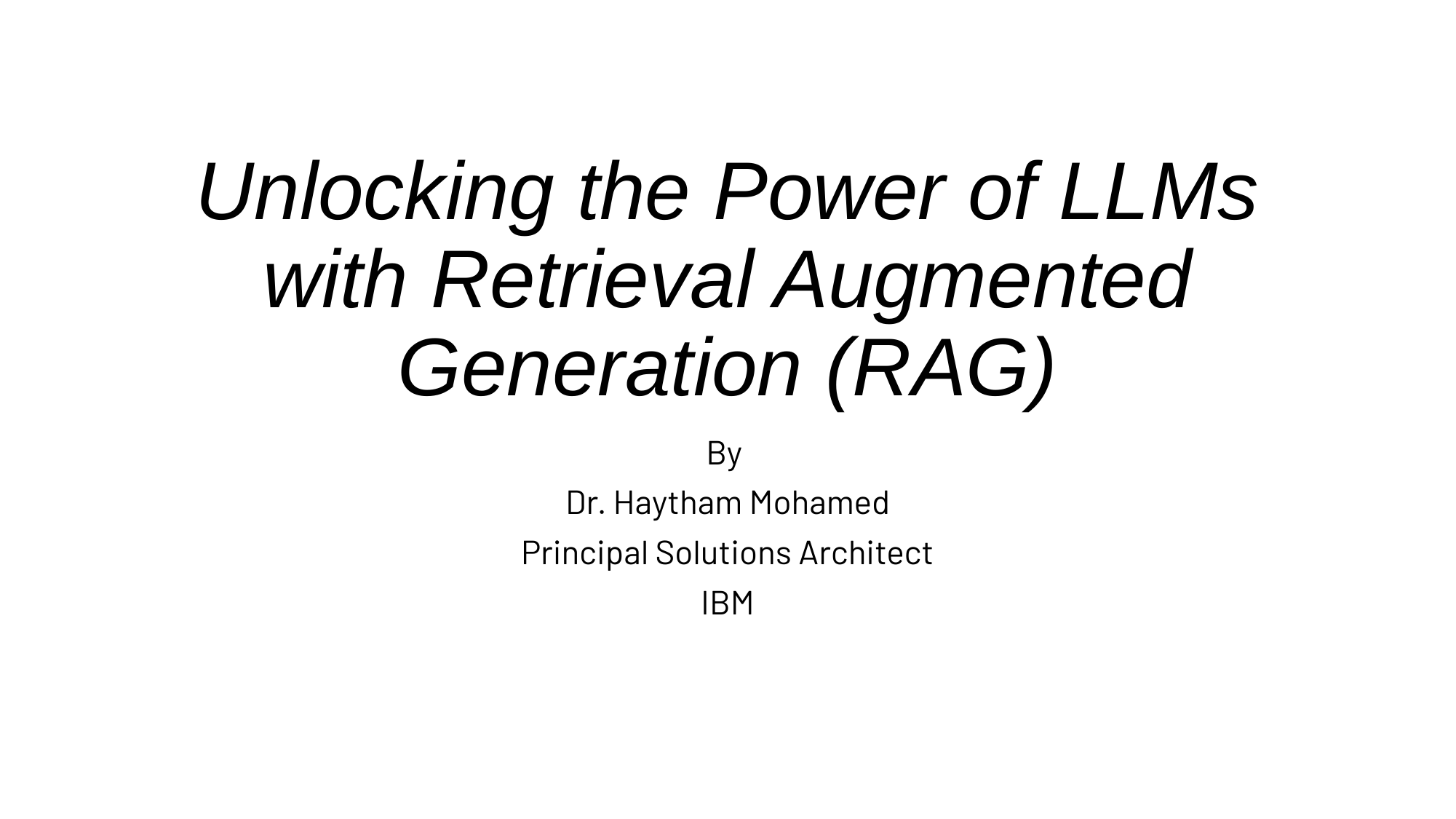

# Unlocking the Power of LLMs with Retrieval Augmented Generation (RAG)
By
Dr. Haytham Mohamed
Principal Solutions Architect
IBM